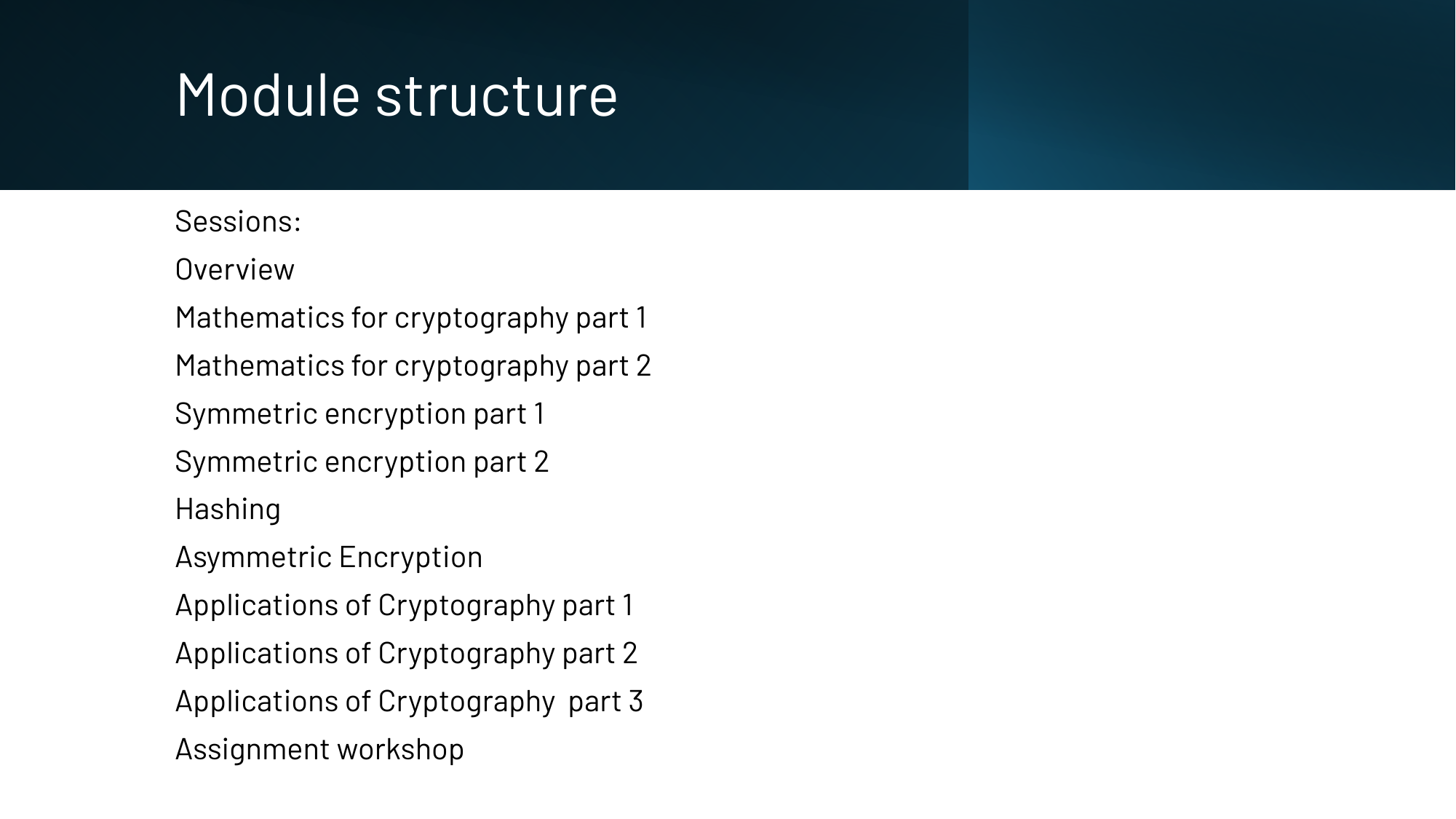

# Module structure

Sessions:
Overview
Mathematics for cryptography part 1
Mathematics for cryptography part 2
Symmetric encryption part 1
Symmetric encryption part 2
Hashing
Asymmetric Encryption
Applications of Cryptography part 1
Applications of Cryptography part 2
Applications of Cryptography  part 3
Assignment workshop